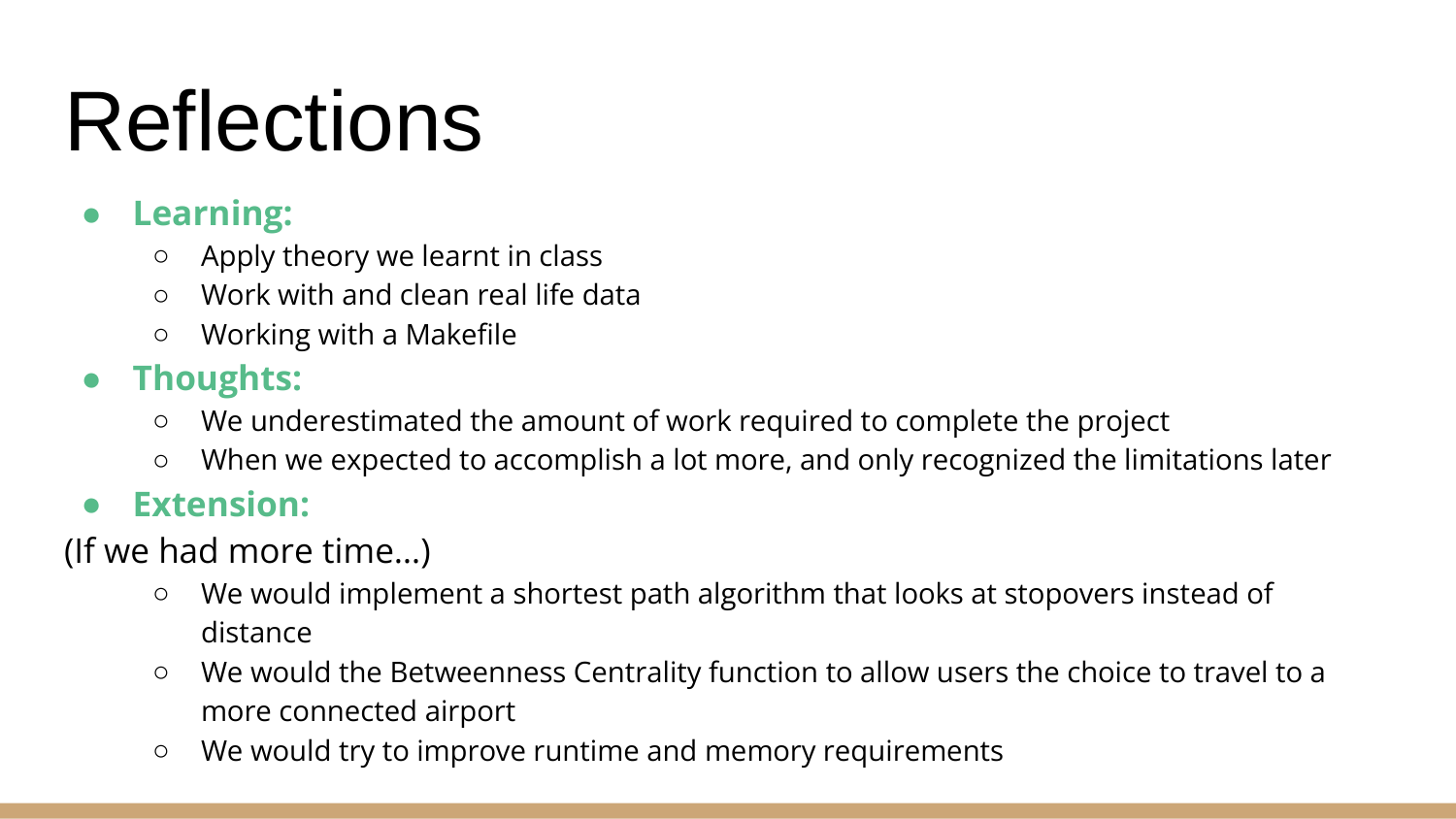

# Reflections
Learning:
Apply theory we learnt in class
Work with and clean real life data
Working with a Makefile
Thoughts:
We underestimated the amount of work required to complete the project
When we expected to accomplish a lot more, and only recognized the limitations later
Extension:
(If we had more time…)
We would implement a shortest path algorithm that looks at stopovers instead of distance
We would the Betweenness Centrality function to allow users the choice to travel to a more connected airport
We would try to improve runtime and memory requirements